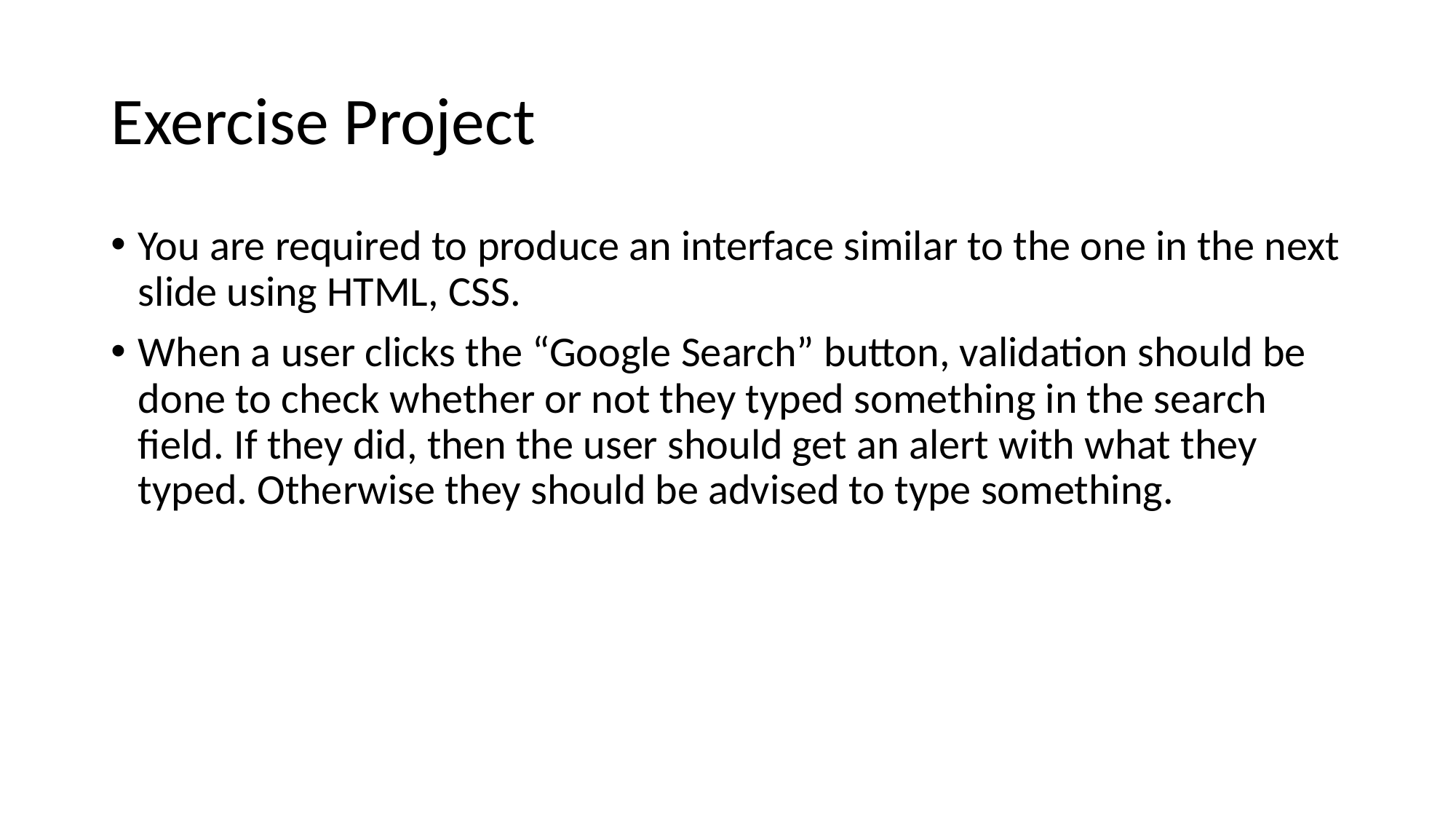

# Exercise Project
You are required to produce an interface similar to the one in the next slide using HTML, CSS.
When a user clicks the “Google Search” button, validation should be done to check whether or not they typed something in the search field. If they did, then the user should get an alert with what they typed. Otherwise they should be advised to type something.